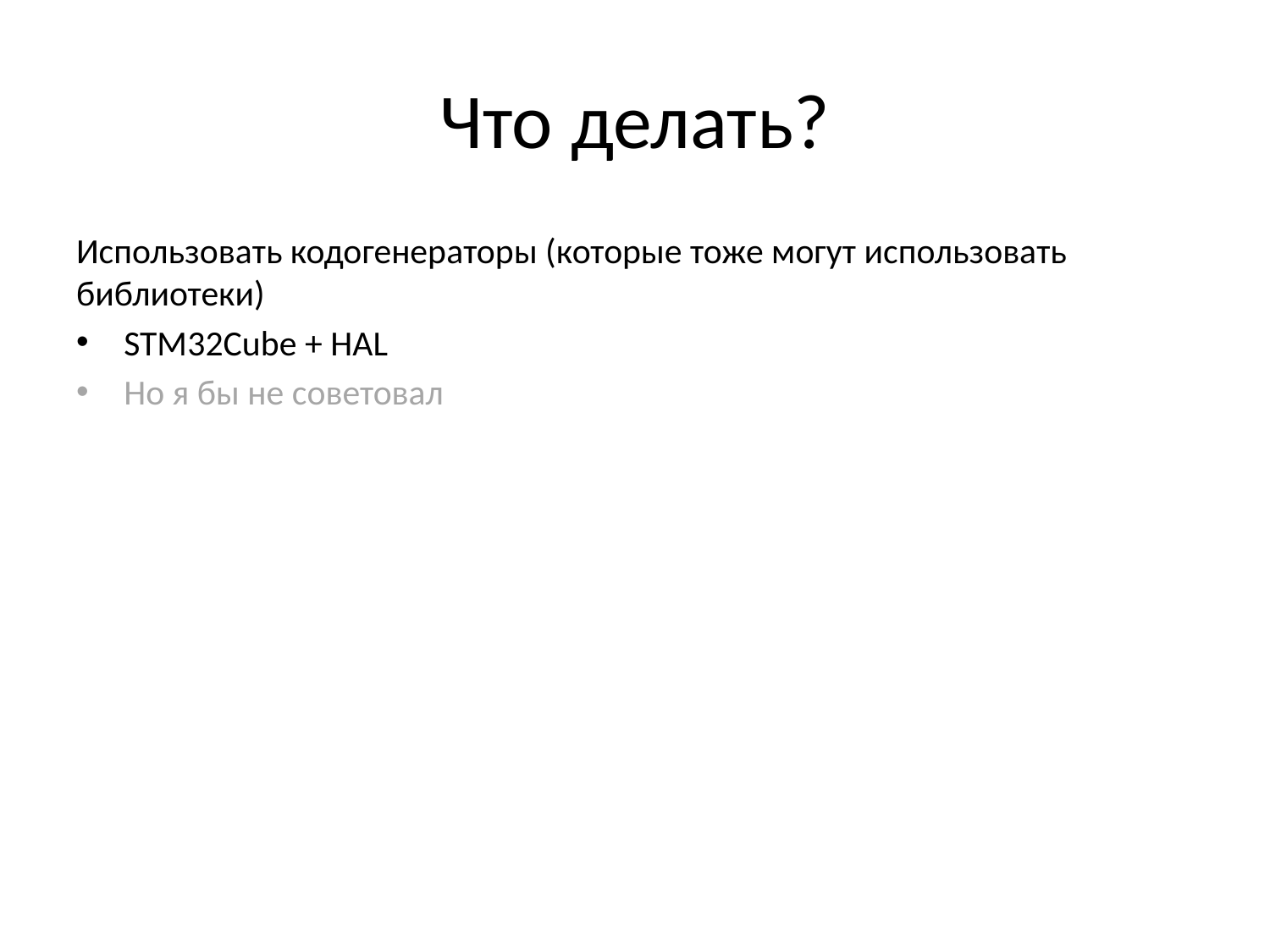

# Что делать?
Использовать кодогенераторы (которые тоже могут использовать библиотеки)
STM32Cube + HAL
Но я бы не советовал